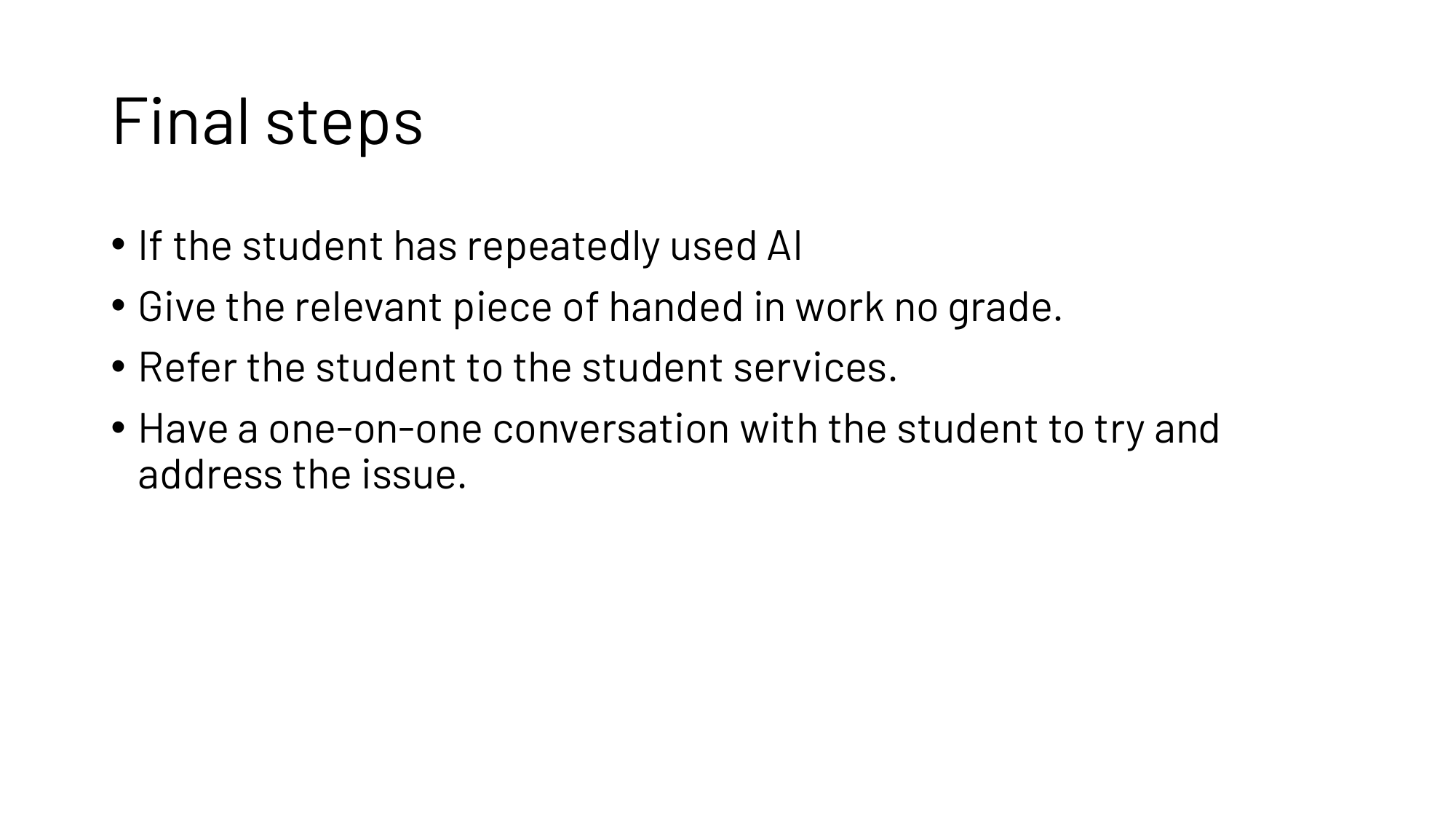

# Final steps
If the student has repeatedly used AI
Give the relevant piece of handed in work no grade.
Refer the student to the student services.
Have a one-on-one conversation with the student to try and address the issue.